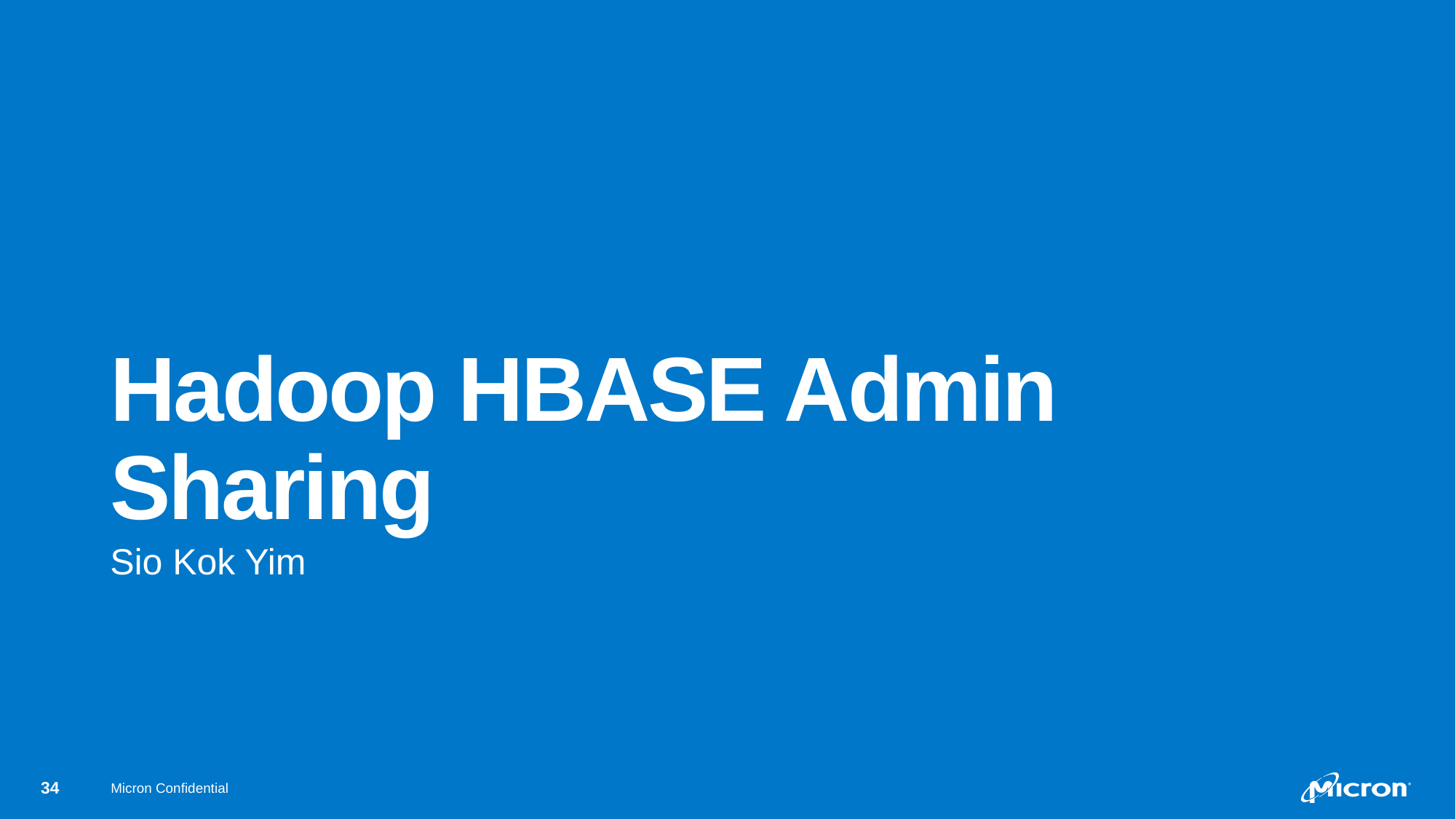

# Hadoop HBASE Admin Sharing
Sio Kok Yim
Micron Confidential
34